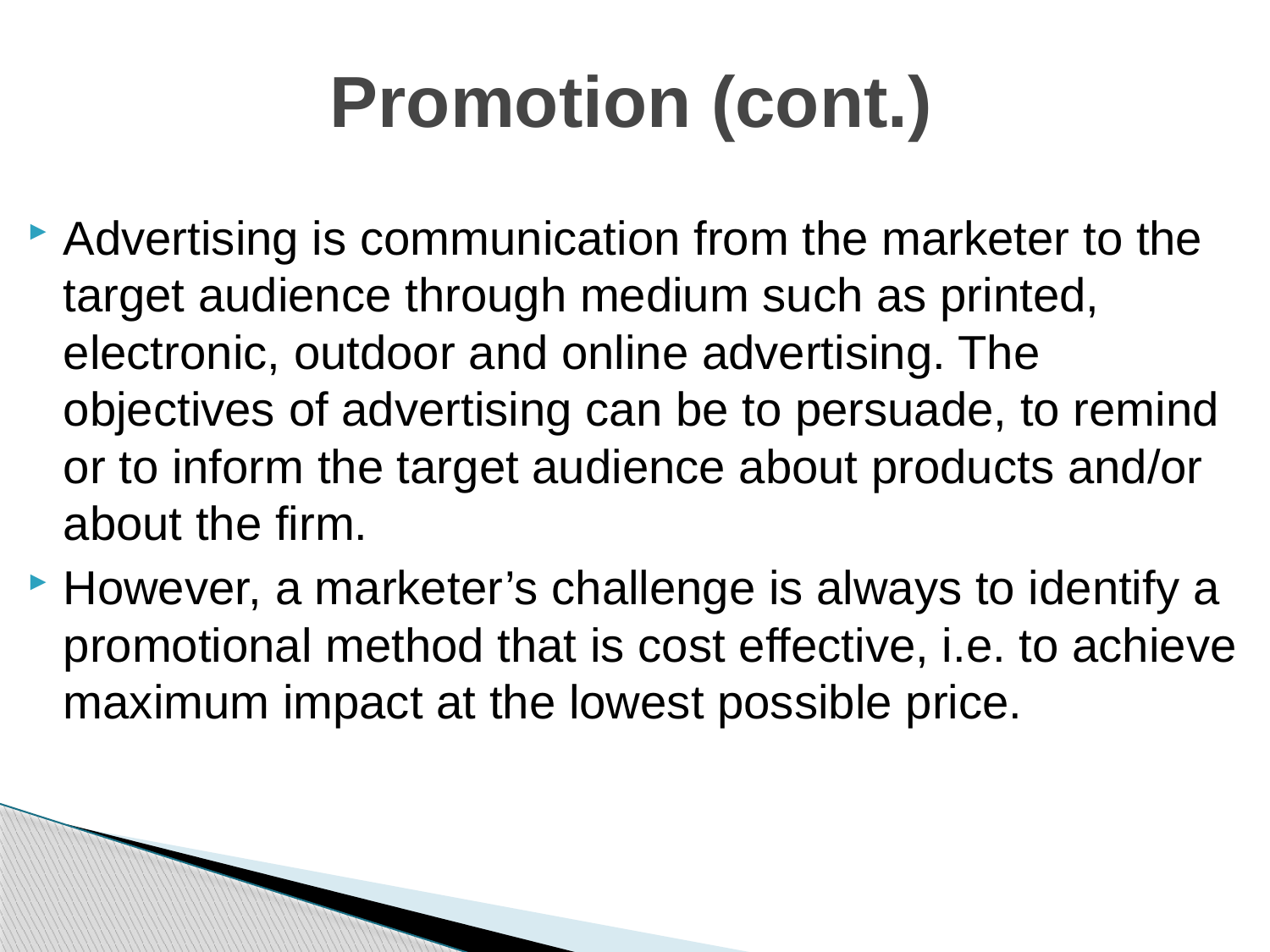

# Promotion (cont.)
Advertising is communication from the marketer to the target audience through medium such as printed, electronic, outdoor and online advertising. The objectives of advertising can be to persuade, to remind or to inform the target audience about products and/or about the firm.
However, a marketer’s challenge is always to identify a promotional method that is cost effective, i.e. to achieve maximum impact at the lowest possible price.